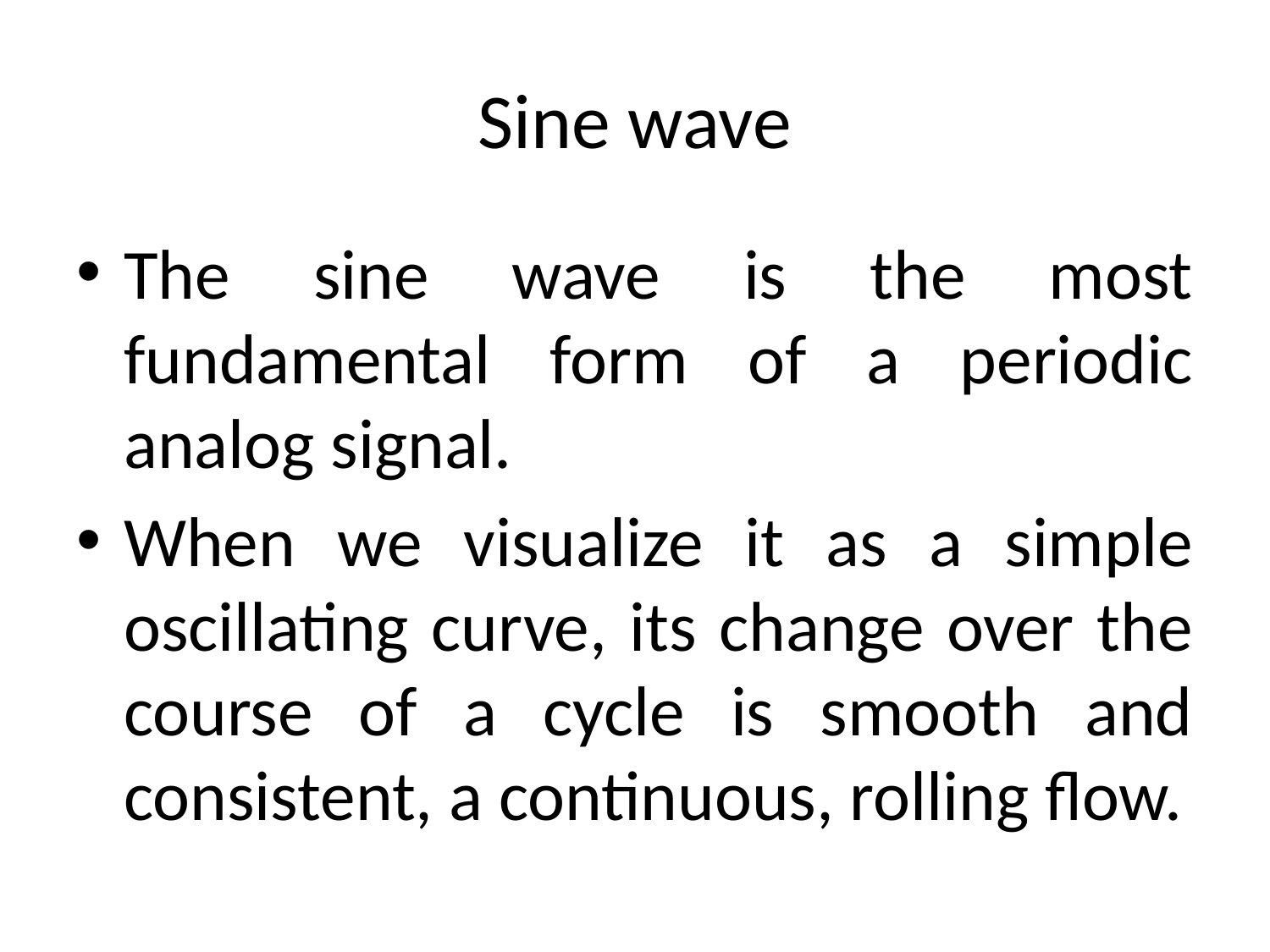

# Sine wave
The sine wave is the most fundamental form of a periodic analog signal.
When we visualize it as a simple oscillating curve, its change over the course of a cycle is smooth and consistent, a continuous, rolling flow.